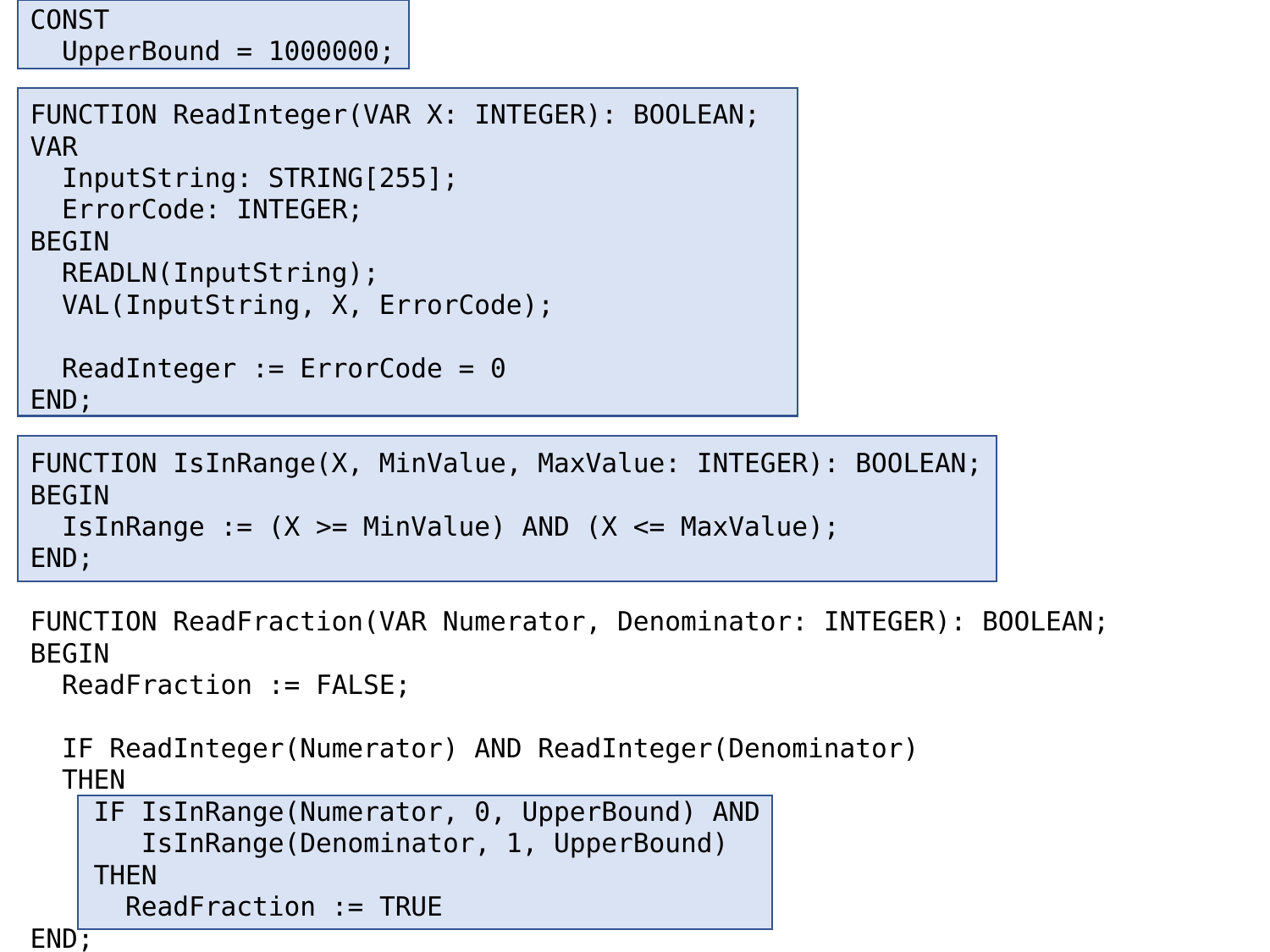

CONST
  UpperBound = 1000000;

FUNCTION ReadInteger(VAR X: INTEGER): BOOLEAN;
VAR
  InputString: STRING[255];
  ErrorCode: INTEGER;
BEGIN
  READLN(InputString);
  VAL(InputString, X, ErrorCode);

  ReadInteger := ErrorCode = 0
END;

FUNCTION IsInRange(X, MinValue, MaxValue: INTEGER): BOOLEAN;
BEGIN
  IsInRange := (X >= MinValue) AND (X <= MaxValue);
END;

FUNCTION ReadFraction(VAR Numerator, Denominator: INTEGER): BOOLEAN;
BEGIN
  ReadFraction := FALSE;

  IF ReadInteger(Numerator) AND ReadInteger(Denominator)
  THEN
    IF IsInRange(Numerator, 0, UpperBound) AND
       IsInRange(Denominator, 1, UpperBound)
    THEN
      ReadFraction := TRUE
END;